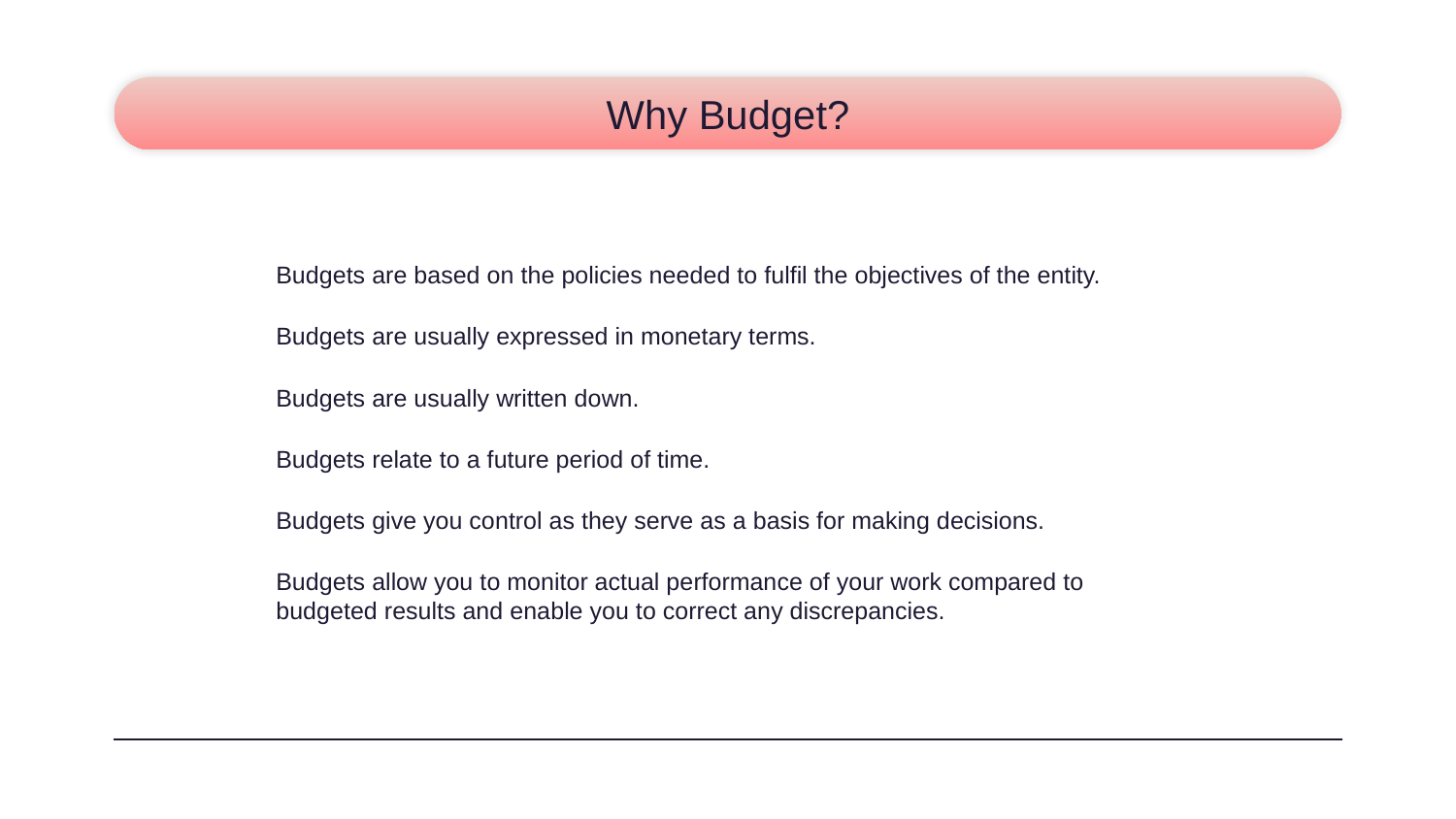

# Why Budget?
Budgets are based on the policies needed to fulfil the objectives of the entity.
Budgets are usually expressed in monetary terms.
Budgets are usually written down.
Budgets relate to a future period of time.
Budgets give you control as they serve as a basis for making decisions.
Budgets allow you to monitor actual performance of your work compared to budgeted results and enable you to correct any discrepancies.